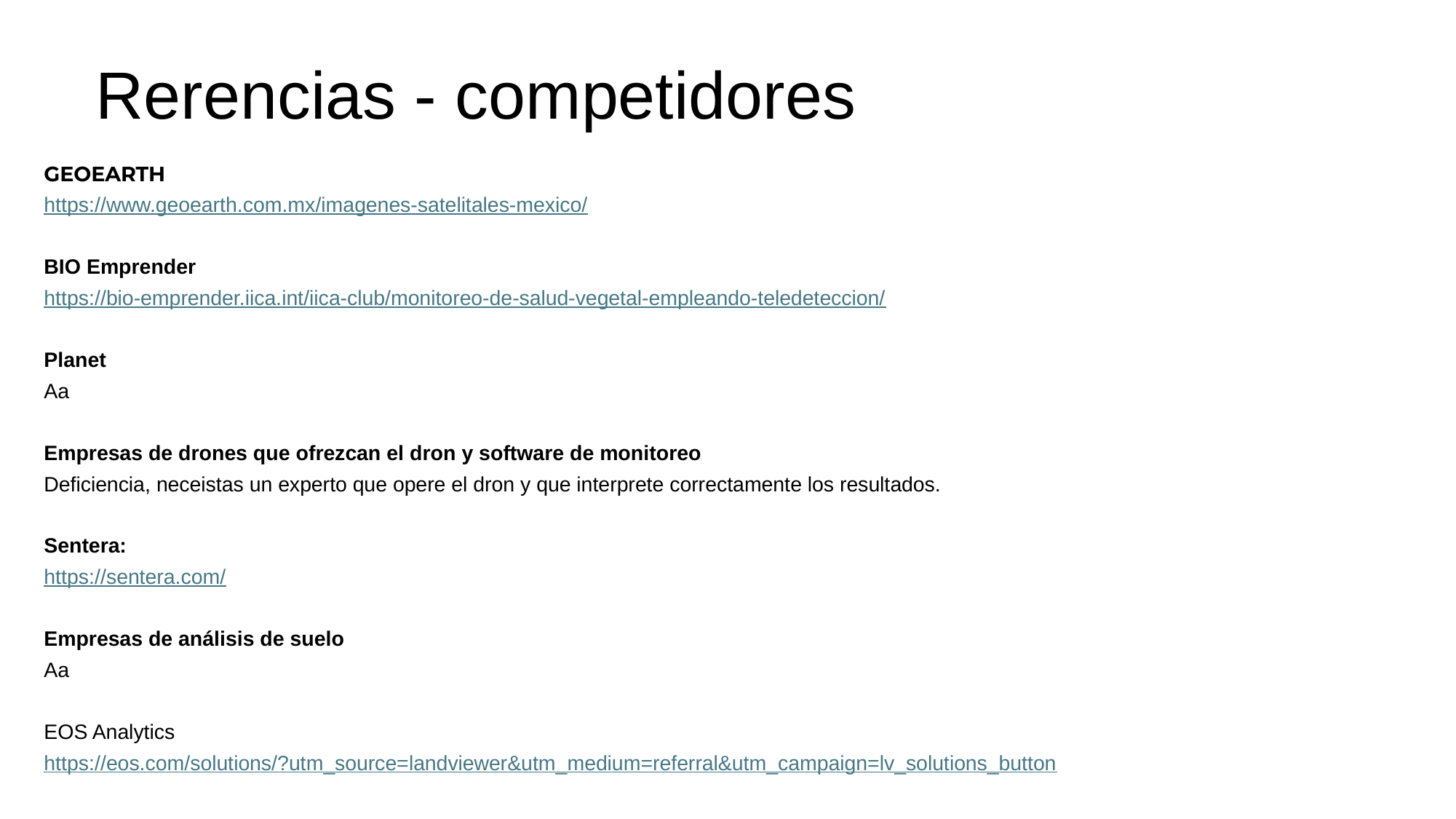

# Rerencias - competidores
GEOEARTH
https://www.geoearth.com.mx/imagenes-satelitales-mexico/

BIO Emprender
https://bio-emprender.iica.int/iica-club/monitoreo-de-salud-vegetal-empleando-teledeteccion/

Planet
Aa

Empresas de drones que ofrezcan el dron y software de monitoreo
Deficiencia, neceistas un experto que opere el dron y que interprete correctamente los resultados.

Sentera:
https://sentera.com/

Empresas de análisis de suelo
Aa

EOS Analytics
https://eos.com/solutions/?utm_source=landviewer&utm_medium=referral&utm_campaign=lv_solutions_button